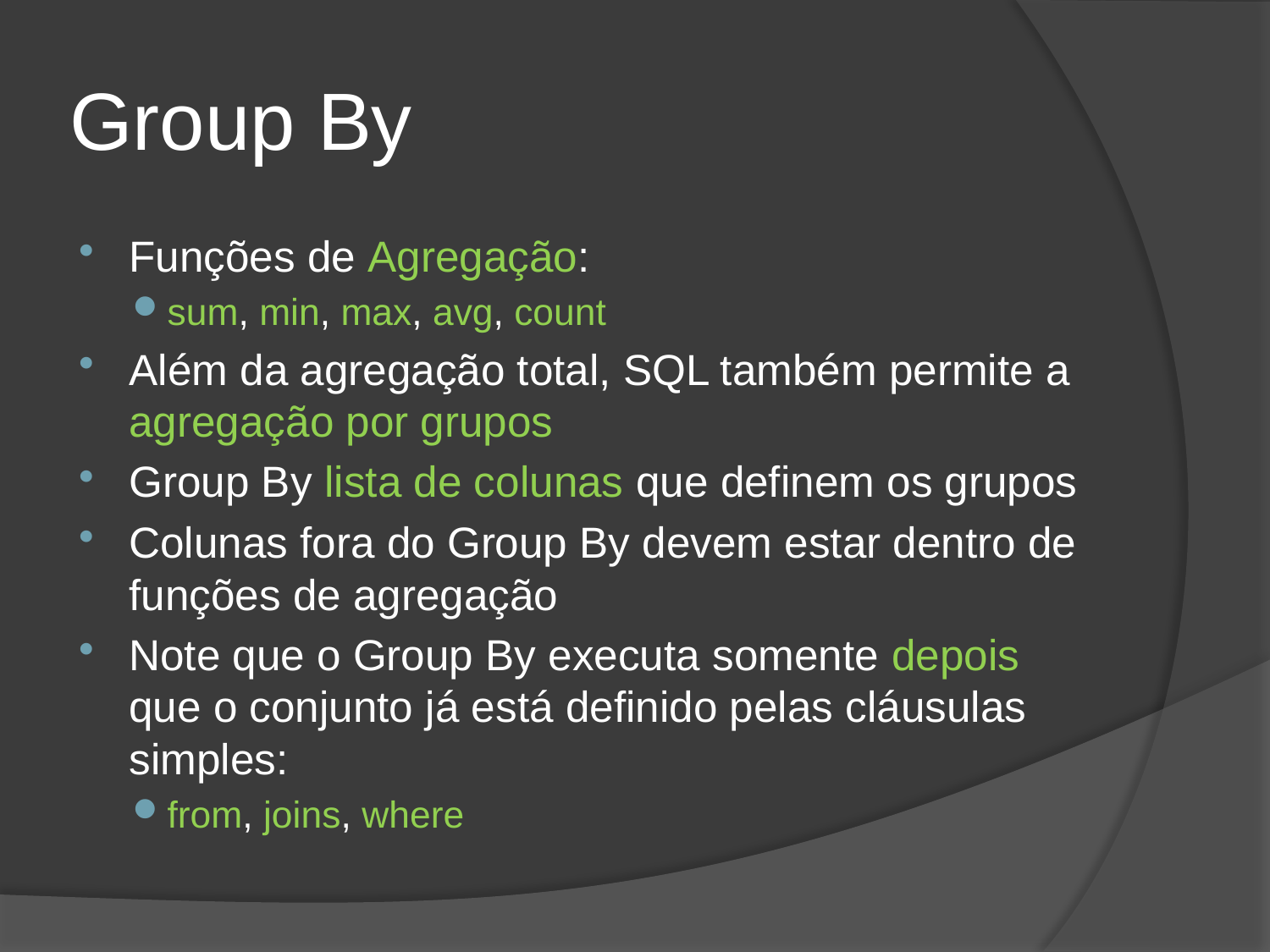

# Group By
Funções de Agregação:
sum, min, max, avg, count
Além da agregação total, SQL também permite a agregação por grupos
Group By lista de colunas que definem os grupos
Colunas fora do Group By devem estar dentro de funções de agregação
Note que o Group By executa somente depois que o conjunto já está definido pelas cláusulas simples:
from, joins, where